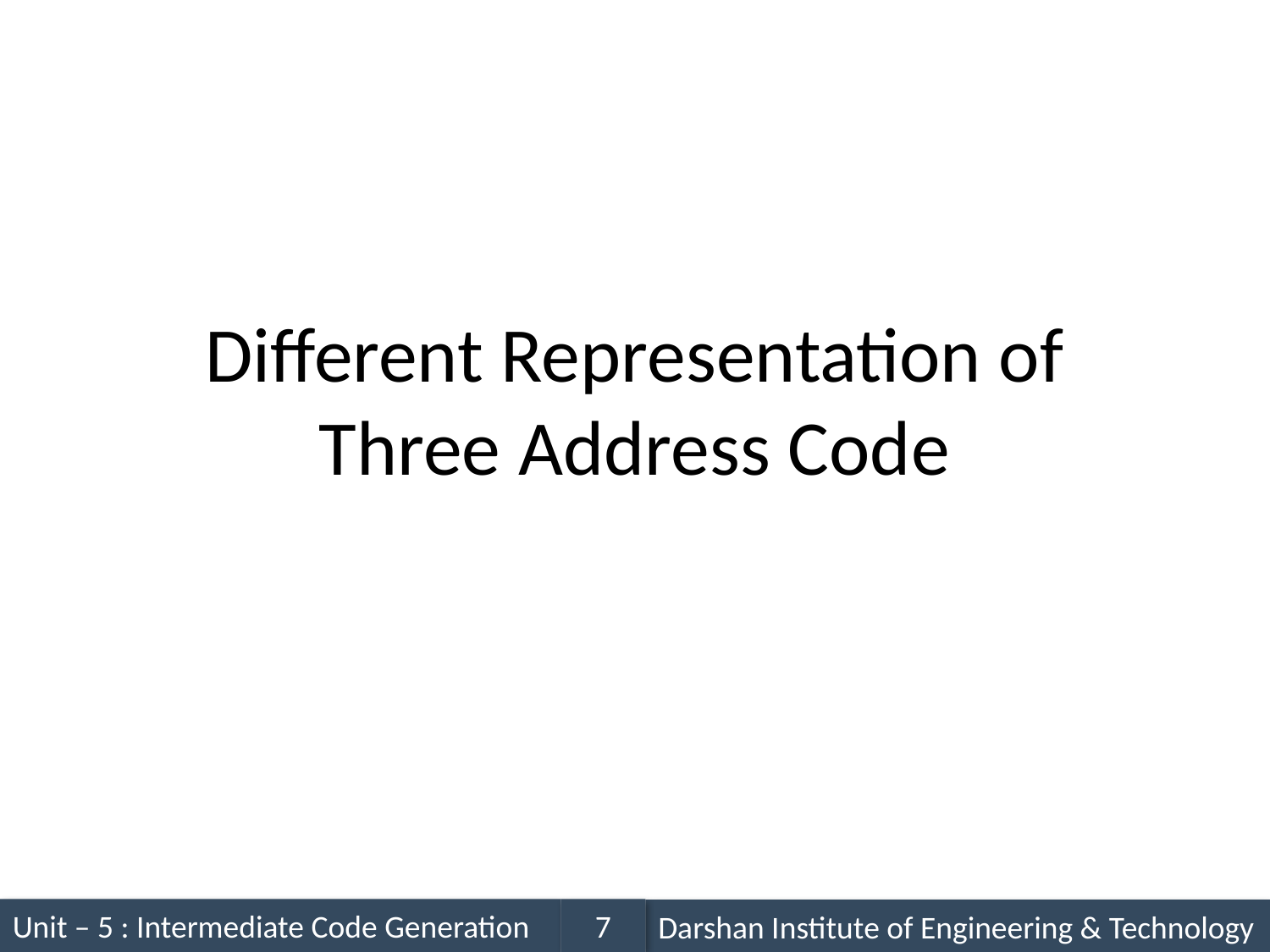

# Different Representation of Three Address Code